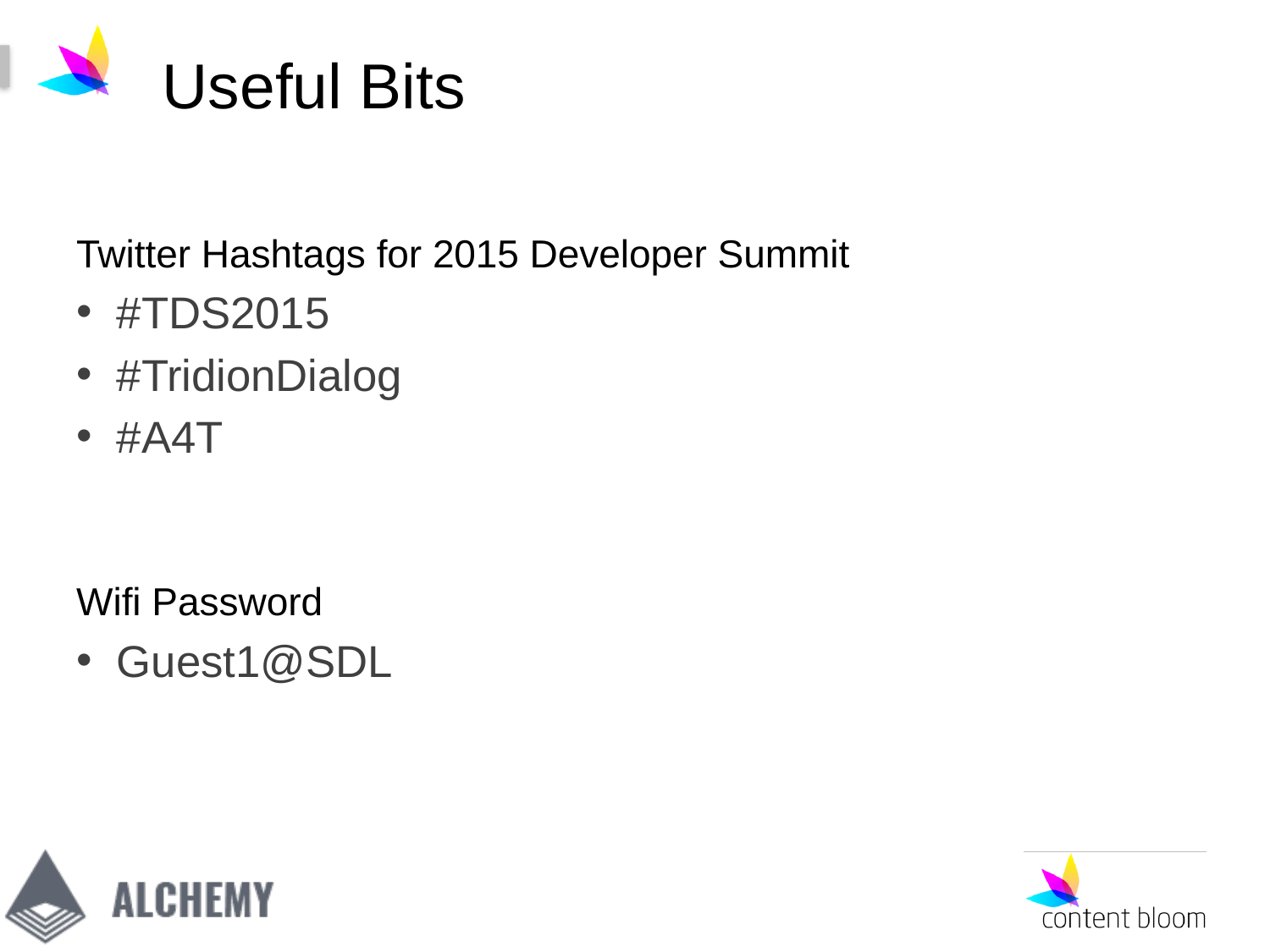

# Useful Bits
Twitter Hashtags for 2015 Developer Summit
#TDS2015
#TridionDialog
#A4T
Wifi Password
Guest1@SDL